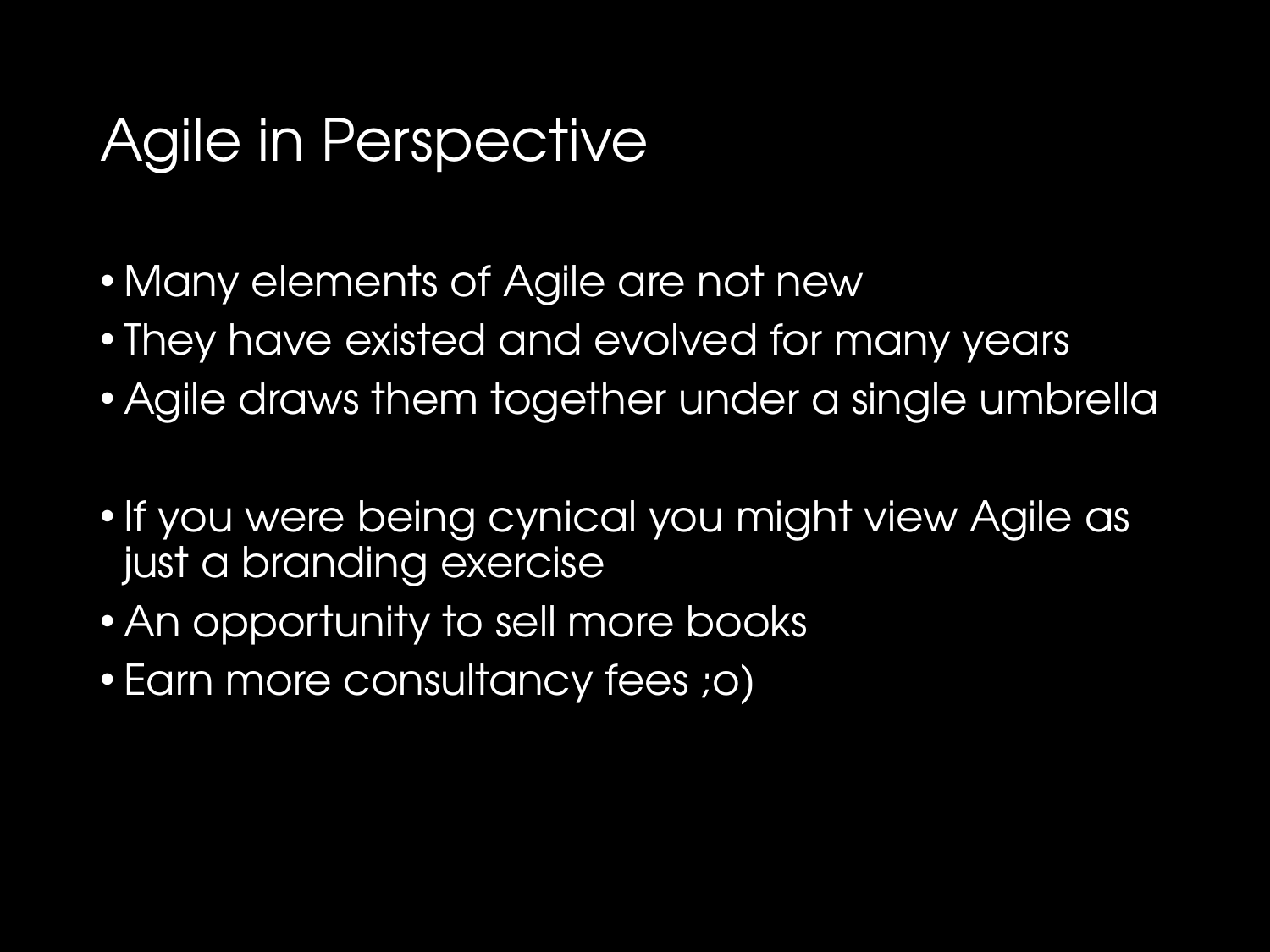

# Agile in Perspective
Many elements of Agile are not new
They have existed and evolved for many years
Agile draws them together under a single umbrella

If you were being cynical you might view Agile as just a branding exercise
An opportunity to sell more books
Earn more consultancy fees ;o)